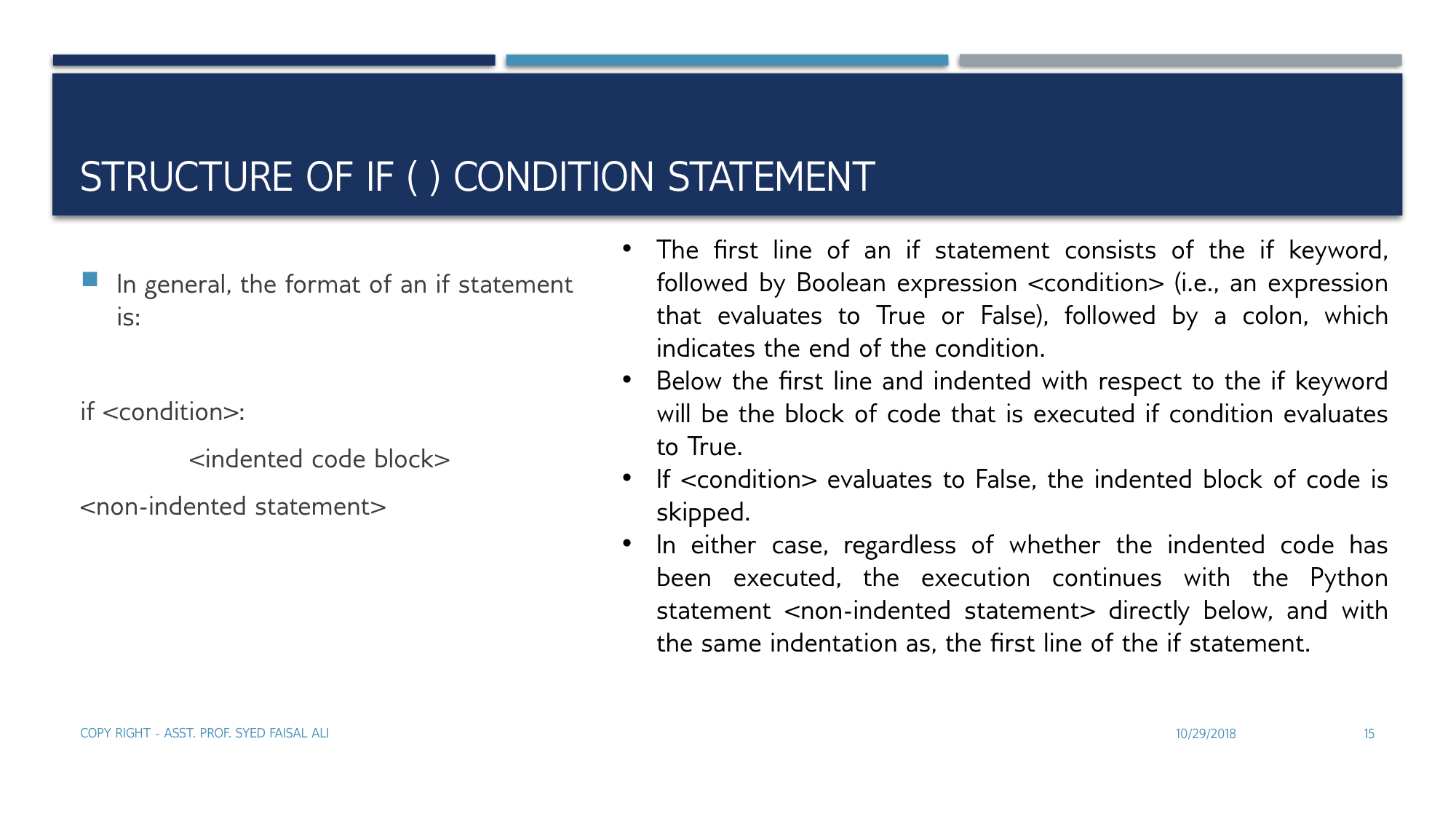

# Structure of if ( ) condition statement
The first line of an if statement consists of the if keyword, followed by Boolean expression <condition> (i.e., an expression that evaluates to True or False), followed by a colon, which indicates the end of the condition.
Below the first line and indented with respect to the if keyword will be the block of code that is executed if condition evaluates to True.
If <condition> evaluates to False, the indented block of code is skipped.
In either case, regardless of whether the indented code has been executed, the execution continues with the Python statement <non-indented statement> directly below, and with the same indentation as, the first line of the if statement.
In general, the format of an if statement is:

if <condition>:
	<indented code block>
<non-indented statement>
Copy Right - Asst. Prof. Syed Faisal Ali
10/29/2018
15